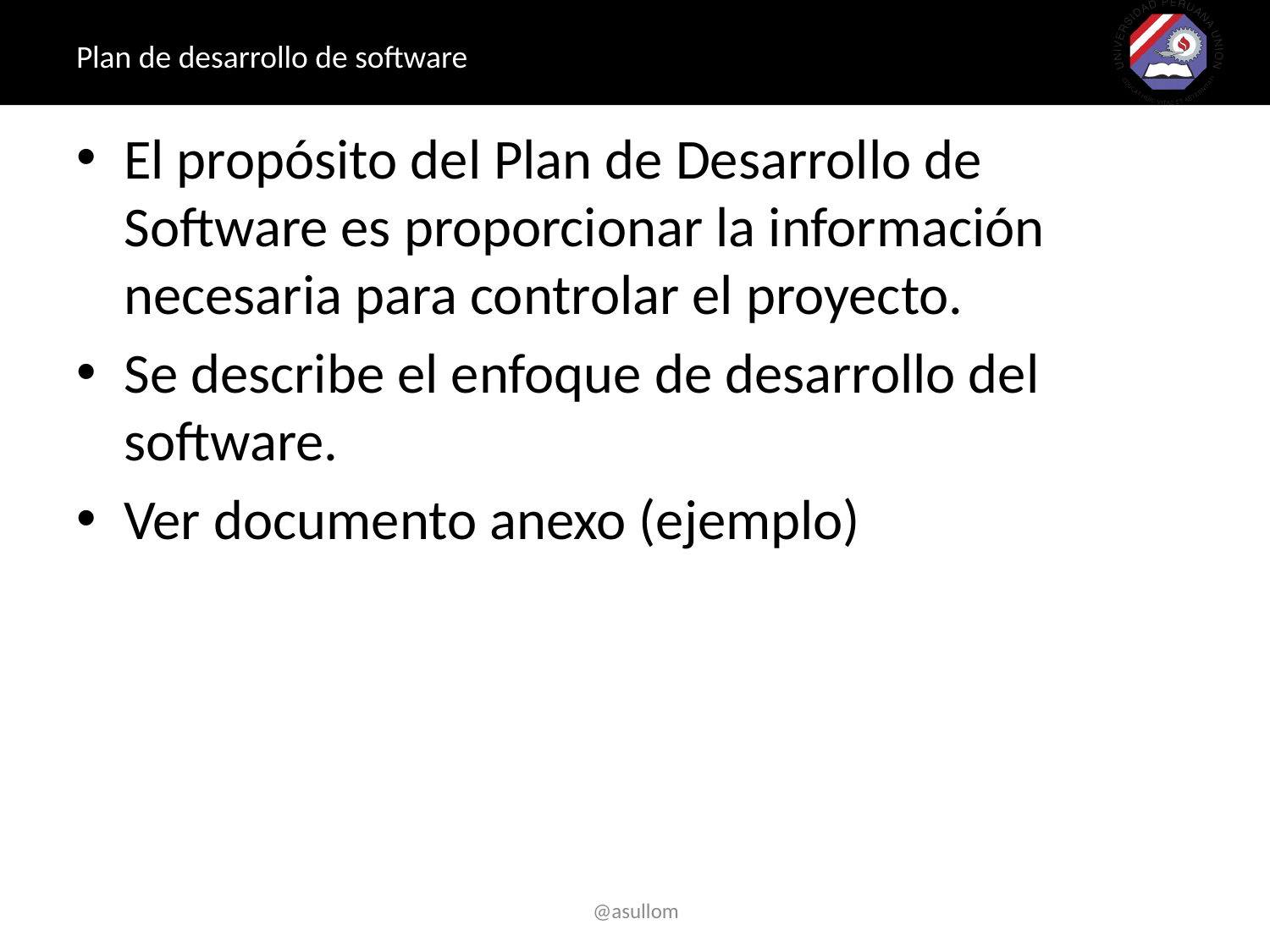

# Plan de desarrollo de software
El propósito del Plan de Desarrollo de Software es proporcionar la información necesaria para controlar el proyecto.
Se describe el enfoque de desarrollo del software.
Ver documento anexo (ejemplo)